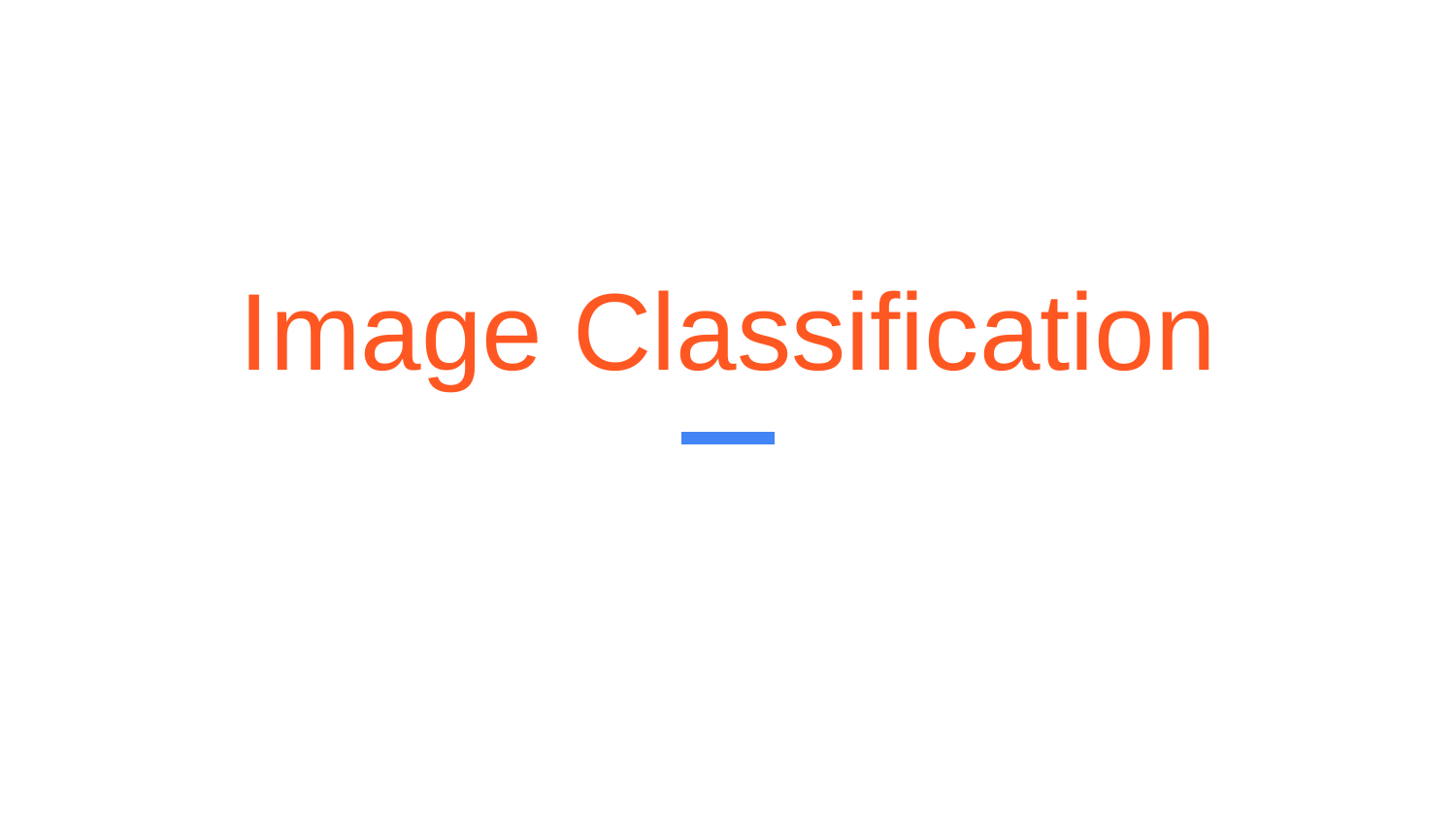

# Image Classification
Elif, Nikesh and Deepak